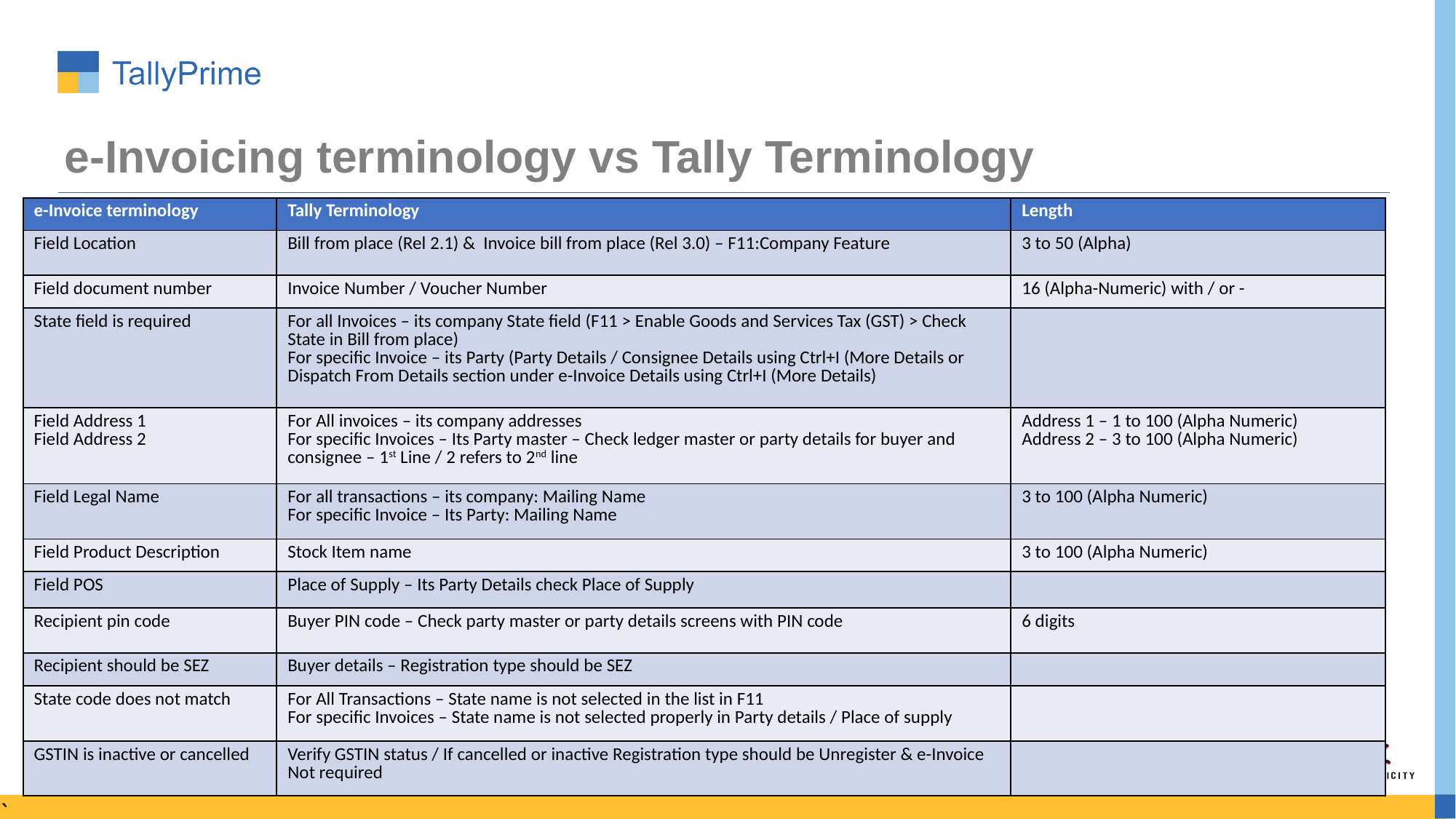

# e-Invoicing terminology vs Tally Terminology
| e-Invoice terminology | Tally Terminology | Length |
| --- | --- | --- |
| Field Location | Bill from place (Rel 2.1) & Invoice bill from place (Rel 3.0) – F11:Company Feature | 3 to 50 (Alpha) |
| Field document number | Invoice Number / Voucher Number | 16 (Alpha-Numeric) with / or - |
| State field is required | For all Invoices – its company State field (F11 > Enable Goods and Services Tax (GST) > Check State in Bill from place) For specific Invoice – its Party (Party Details / Consignee Details using Ctrl+I (More Details or Dispatch From Details section under e-Invoice Details using Ctrl+I (More Details) |  |
| Field Address 1 Field Address 2 | For All invoices – its company addresses For specific Invoices – Its Party master – Check ledger master or party details for buyer and consignee – 1st Line / 2 refers to 2nd line | Address 1 – 1 to 100 (Alpha Numeric) Address 2 – 3 to 100 (Alpha Numeric) |
| Field Legal Name | For all transactions – its company: Mailing Name For specific Invoice – Its Party: Mailing Name | 3 to 100 (Alpha Numeric) |
| Field Product Description | Stock Item name | 3 to 100 (Alpha Numeric) |
| Field POS | Place of Supply – Its Party Details check Place of Supply |  |
| Recipient pin code | Buyer PIN code – Check party master or party details screens with PIN code | 6 digits |
| Recipient should be SEZ | Buyer details – Registration type should be SEZ |  |
| State code does not match | For All Transactions – State name is not selected in the list in F11 For specific Invoices – State name is not selected properly in Party details / Place of supply |  |
| GSTIN is inactive or cancelled | Verify GSTIN status / If cancelled or inactive Registration type should be Unregister & e-Invoice Not required |  |